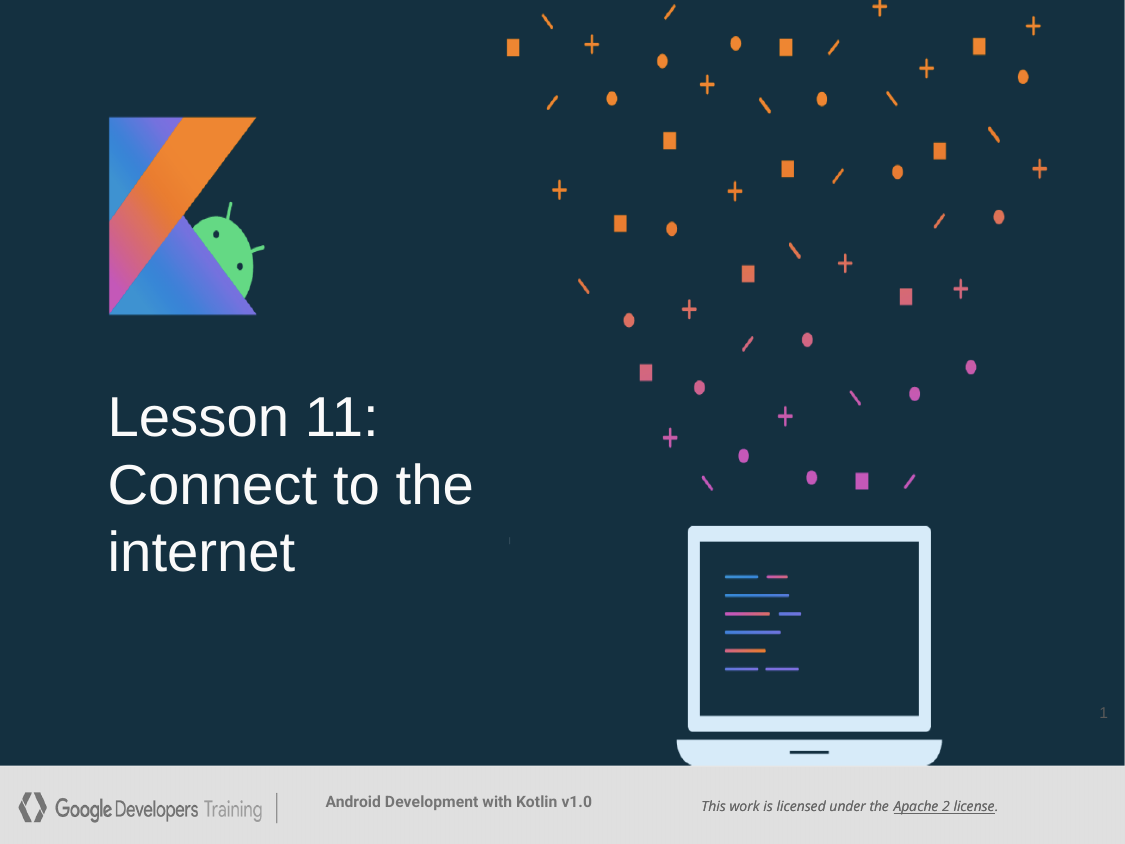

Lesson 11:
Connect to the internet
1